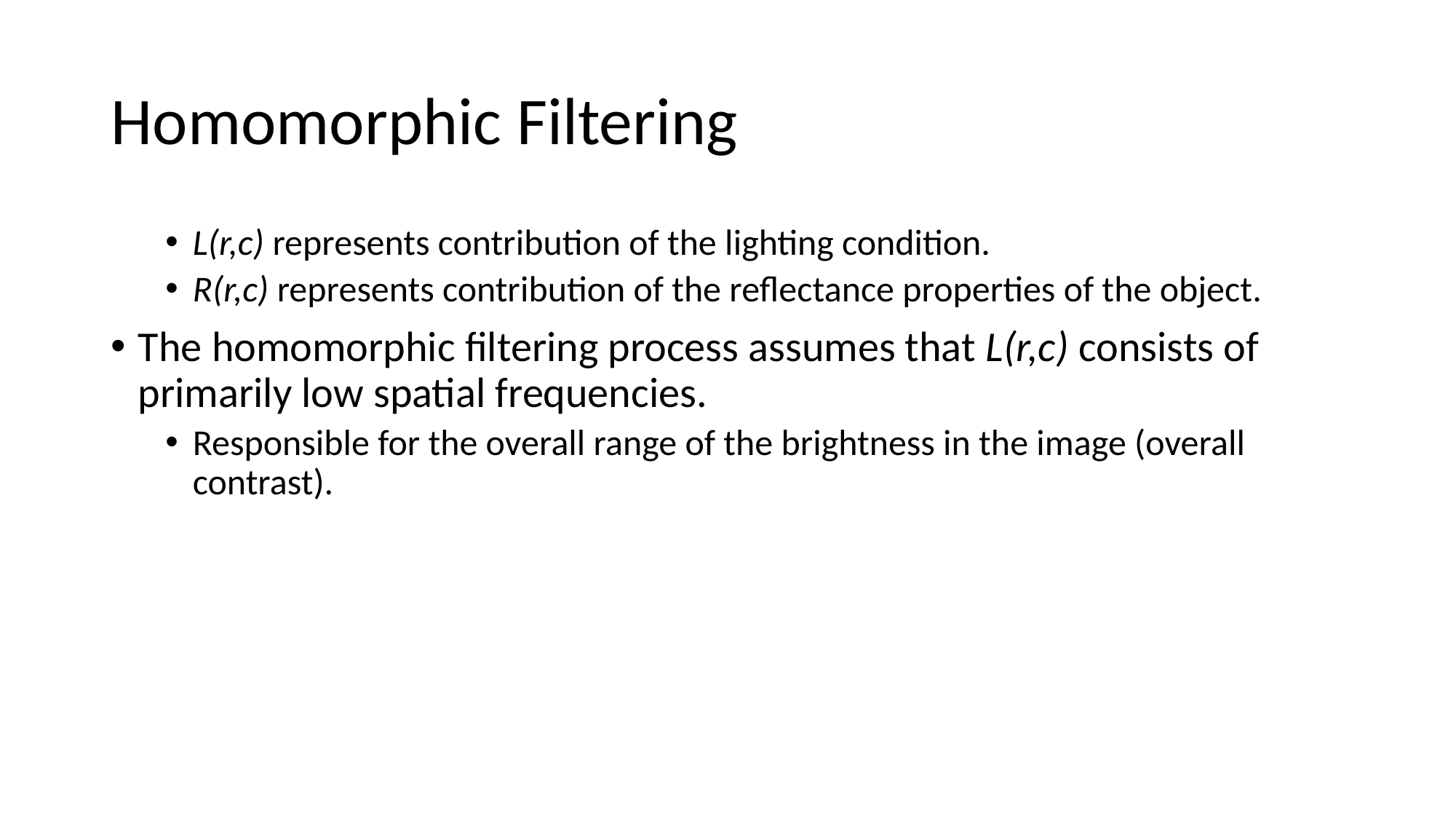

# Homomorphic Filtering
L(r,c) represents contribution of the lighting condition.
R(r,c) represents contribution of the reflectance properties of the object.
The homomorphic filtering process assumes that L(r,c) consists of primarily low spatial frequencies.
Responsible for the overall range of the brightness in the image (overall contrast).